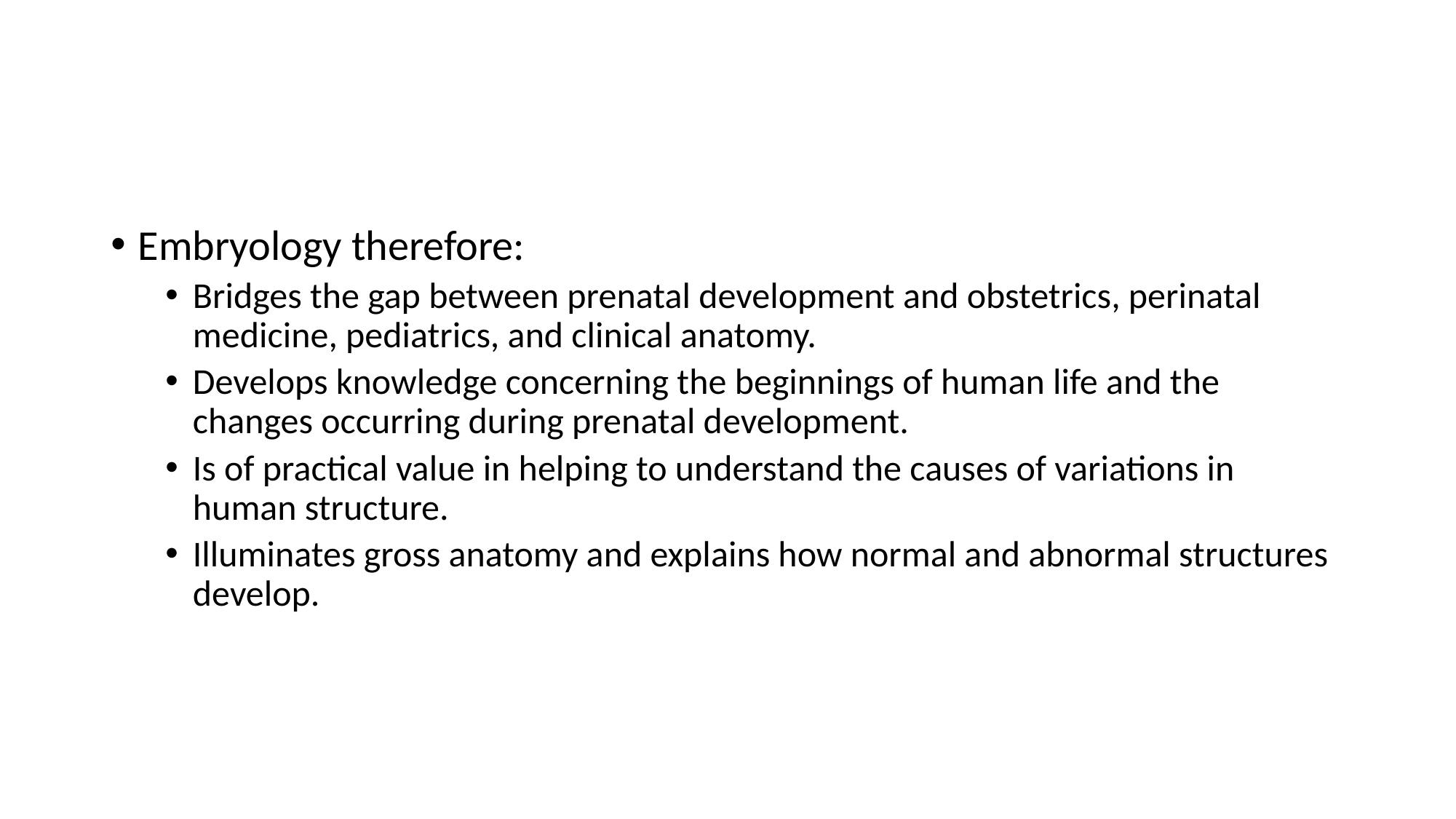

#
Embryology therefore:
Bridges the gap between prenatal development and obstetrics, perinatal medicine, pediatrics, and clinical anatomy.
Develops knowledge concerning the beginnings of human life and the changes occurring during prenatal development.
Is of practical value in helping to understand the causes of variations in human structure.
Illuminates gross anatomy and explains how normal and abnormal structures develop.